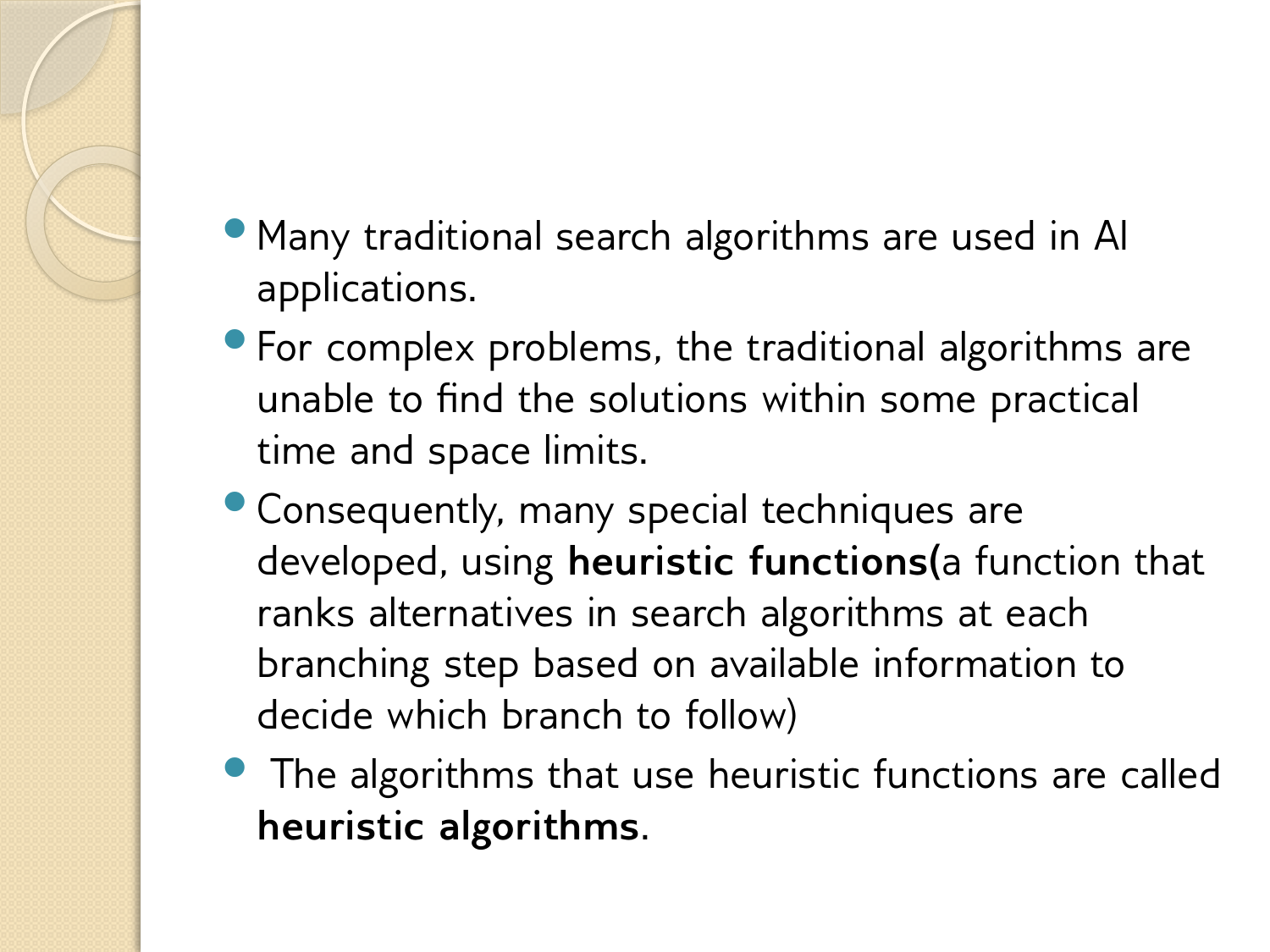

#
Many traditional search algorithms are used in AI applications.
For complex problems, the traditional algorithms are unable to find the solutions within some practical time and space limits.
Consequently, many special techniques are developed, using heuristic functions(a function that ranks alternatives in search algorithms at each branching step based on available information to decide which branch to follow)
 The algorithms that use heuristic functions are called heuristic algorithms.